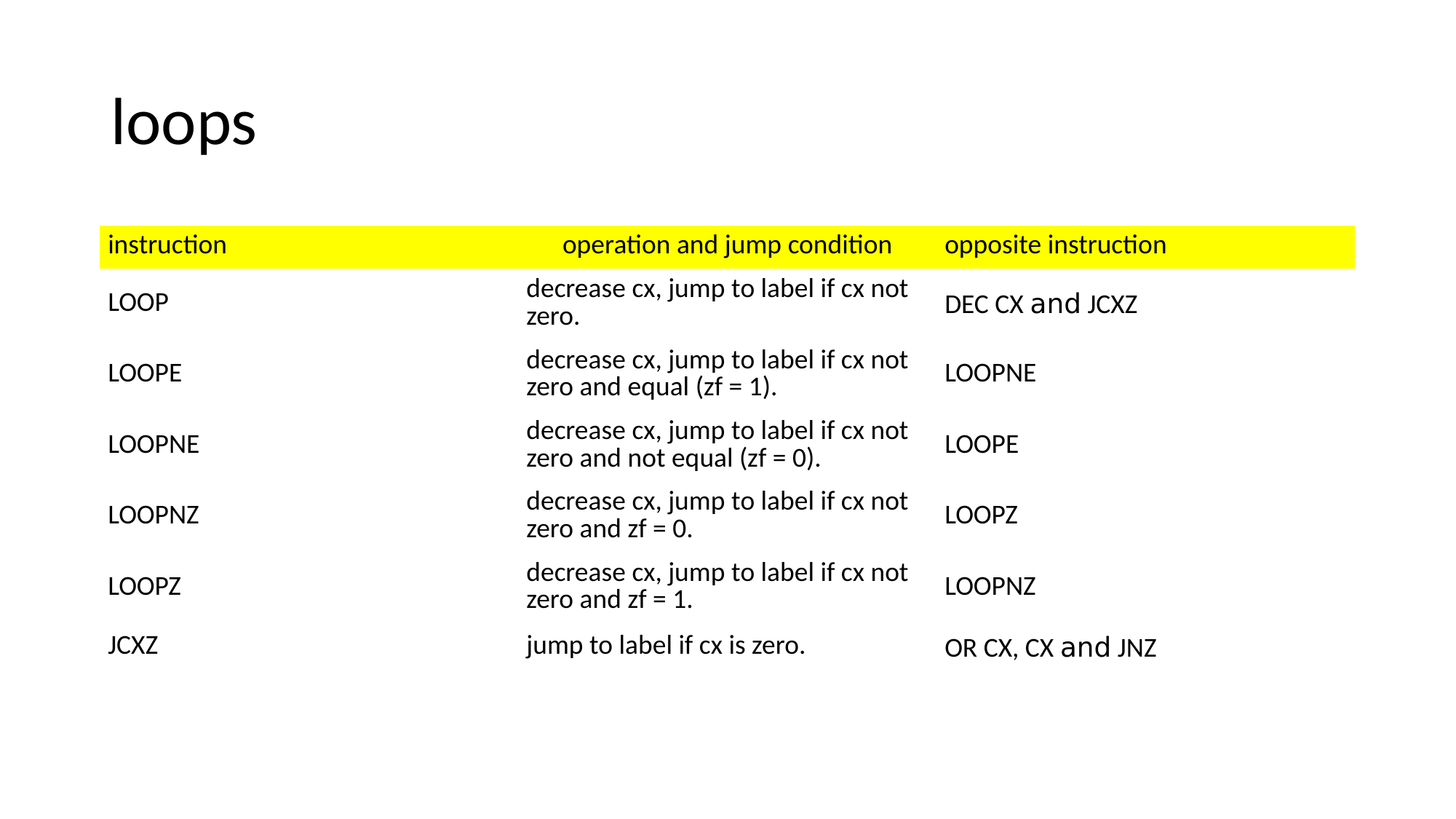

oops
# loops
| instruction | operation and jump condition | opposite instruction |
| --- | --- | --- |
| LOOP | decrease cx, jump to label if cx not zero. | DEC CX and JCXZ |
| LOOPE | decrease cx, jump to label if cx not zero and equal (zf = 1). | LOOPNE |
| LOOPNE | decrease cx, jump to label if cx not zero and not equal (zf = 0). | LOOPE |
| LOOPNZ | decrease cx, jump to label if cx not zero and zf = 0. | LOOPZ |
| LOOPZ | decrease cx, jump to label if cx not zero and zf = 1. | LOOPNZ |
| JCXZ | jump to label if cx is zero. | OR CX, CX and JNZ |